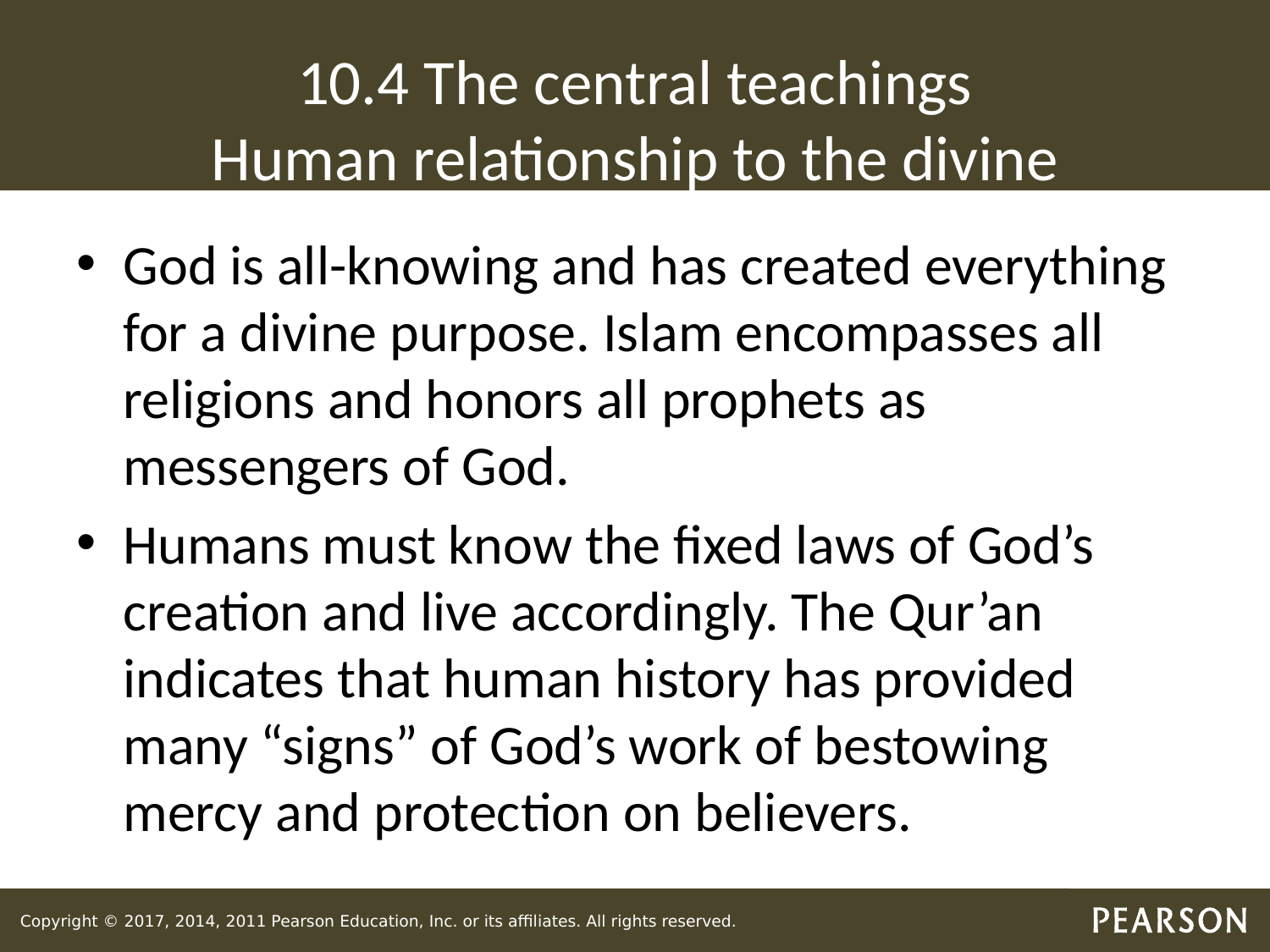

# 10.4 The central teachings Human relationship to the divine
God is all-knowing and has created everything for a divine purpose. Islam encompasses all religions and honors all prophets as messengers of God.
Humans must know the fixed laws of God’s creation and live accordingly. The Qur’an indicates that human history has provided many “signs” of God’s work of bestowing mercy and protection on believers.